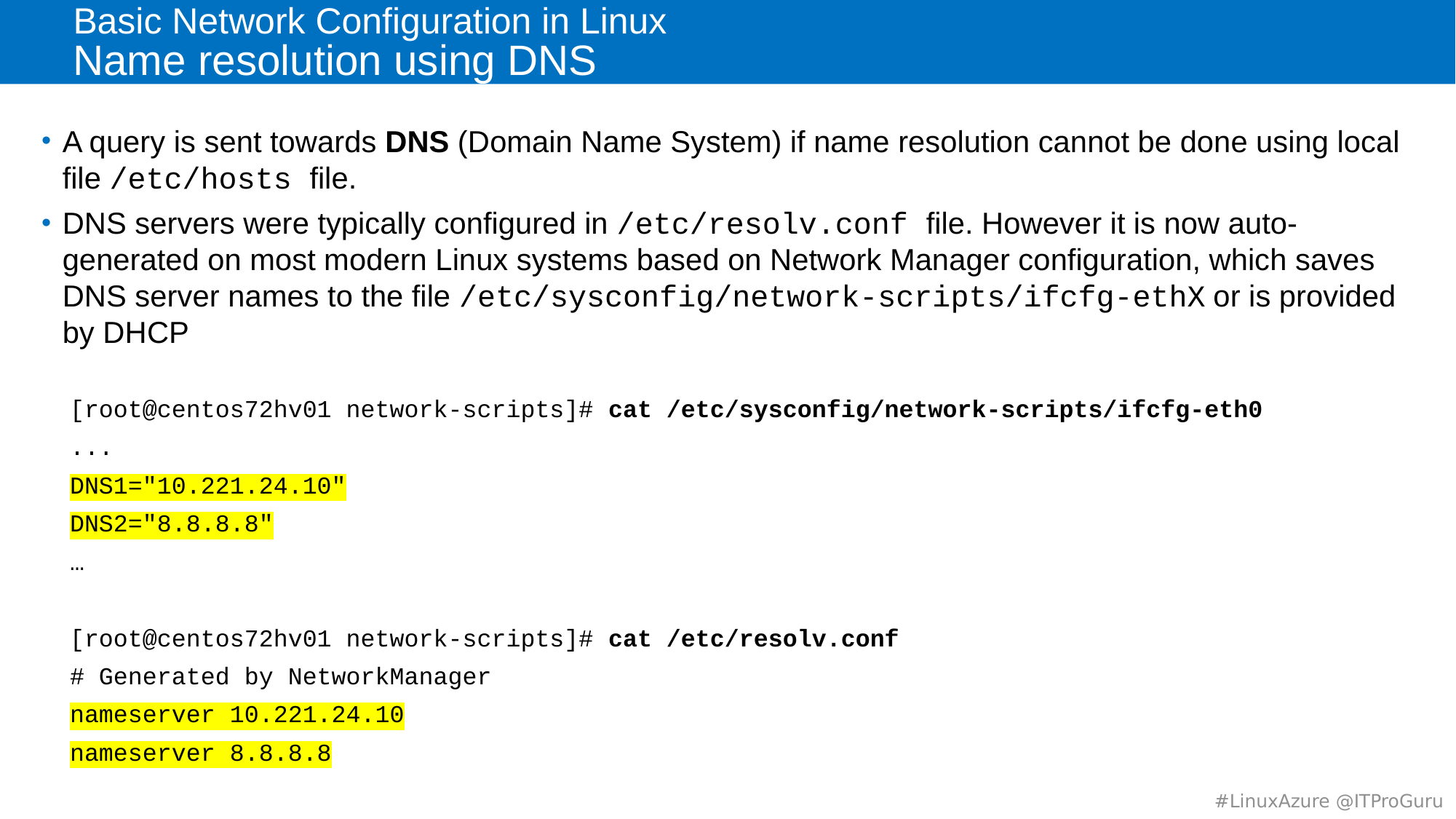

# Basic Network Configuration in Linux Name resolution using DNS
A query is sent towards DNS (Domain Name System) if name resolution cannot be done using local file /etc/hosts file.
DNS servers were typically configured in /etc/resolv.conf file. However it is now auto-generated on most modern Linux systems based on Network Manager configuration, which saves DNS server names to the file /etc/sysconfig/network-scripts/ifcfg-ethX or is provided by DHCP

[root@centos72hv01 network-scripts]# cat /etc/sysconfig/network-scripts/ifcfg-eth0
...
DNS1="10.221.24.10"
DNS2="8.8.8.8"
…

[root@centos72hv01 network-scripts]# cat /etc/resolv.conf
# Generated by NetworkManager
nameserver 10.221.24.10
nameserver 8.8.8.8